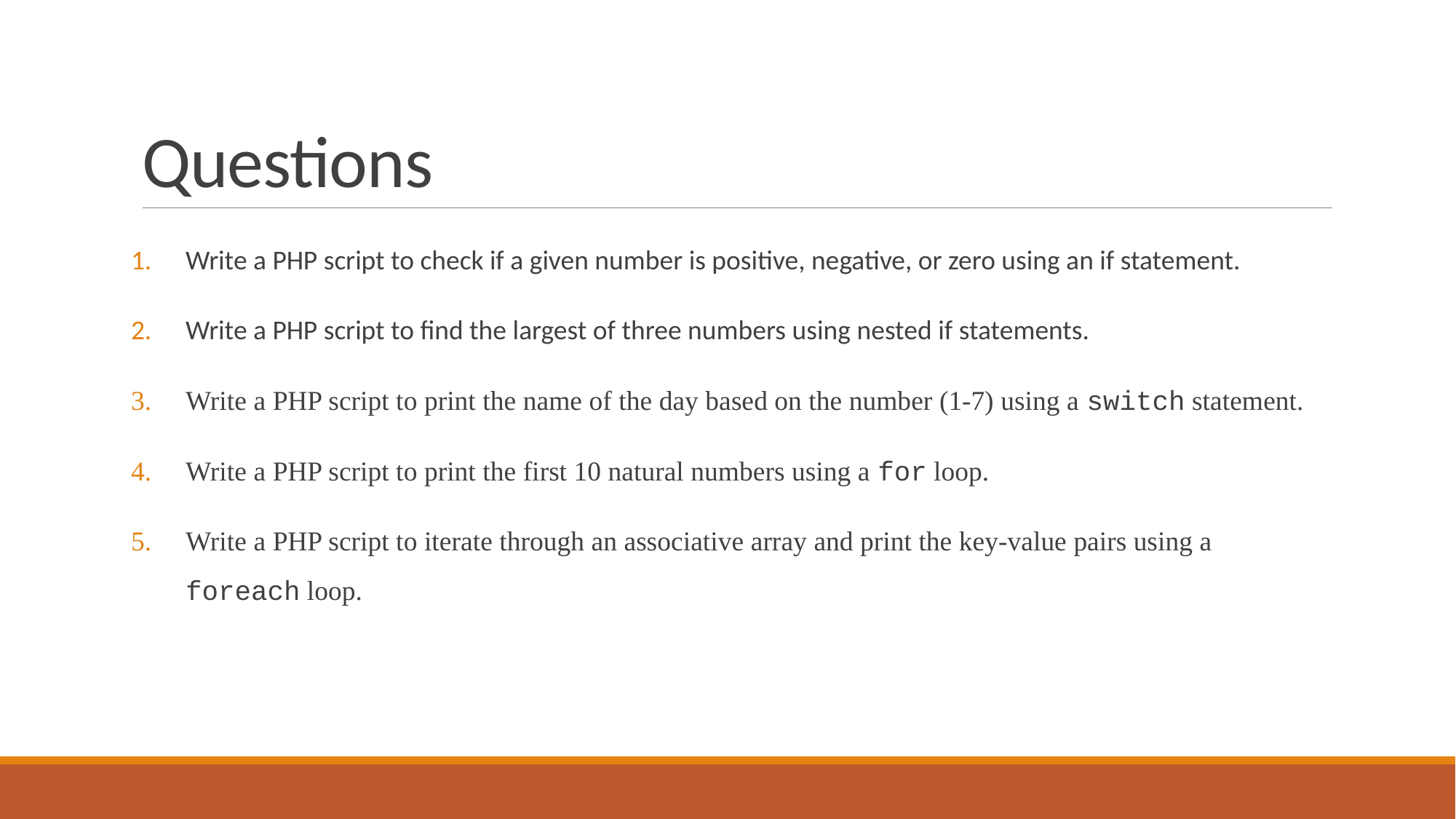

# Questions
Write a PHP script to check if a given number is positive, negative, or zero using an if statement.
Write a PHP script to find the largest of three numbers using nested if statements.
Write a PHP script to print the name of the day based on the number (1-7) using a switch statement.
Write a PHP script to print the first 10 natural numbers using a for loop.
Write a PHP script to iterate through an associative array and print the key-value pairs using a foreach loop.